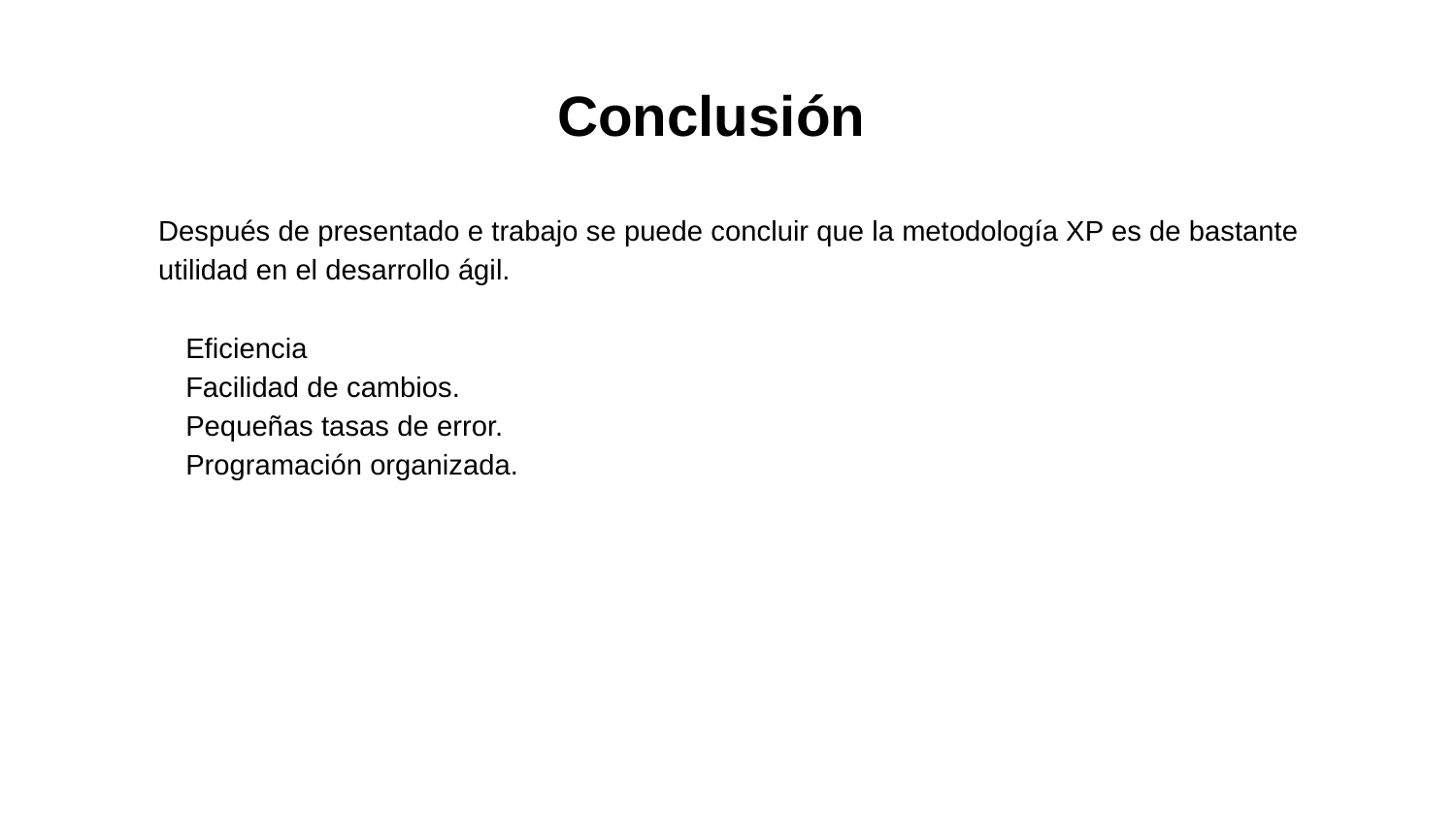

# Conclusión
Después de presentado e trabajo se puede concluir que la metodología XP es de bastante utilidad en el desarrollo ágil.

Eficiencia
Facilidad de cambios.
Pequeñas tasas de error.
Programación organizada.